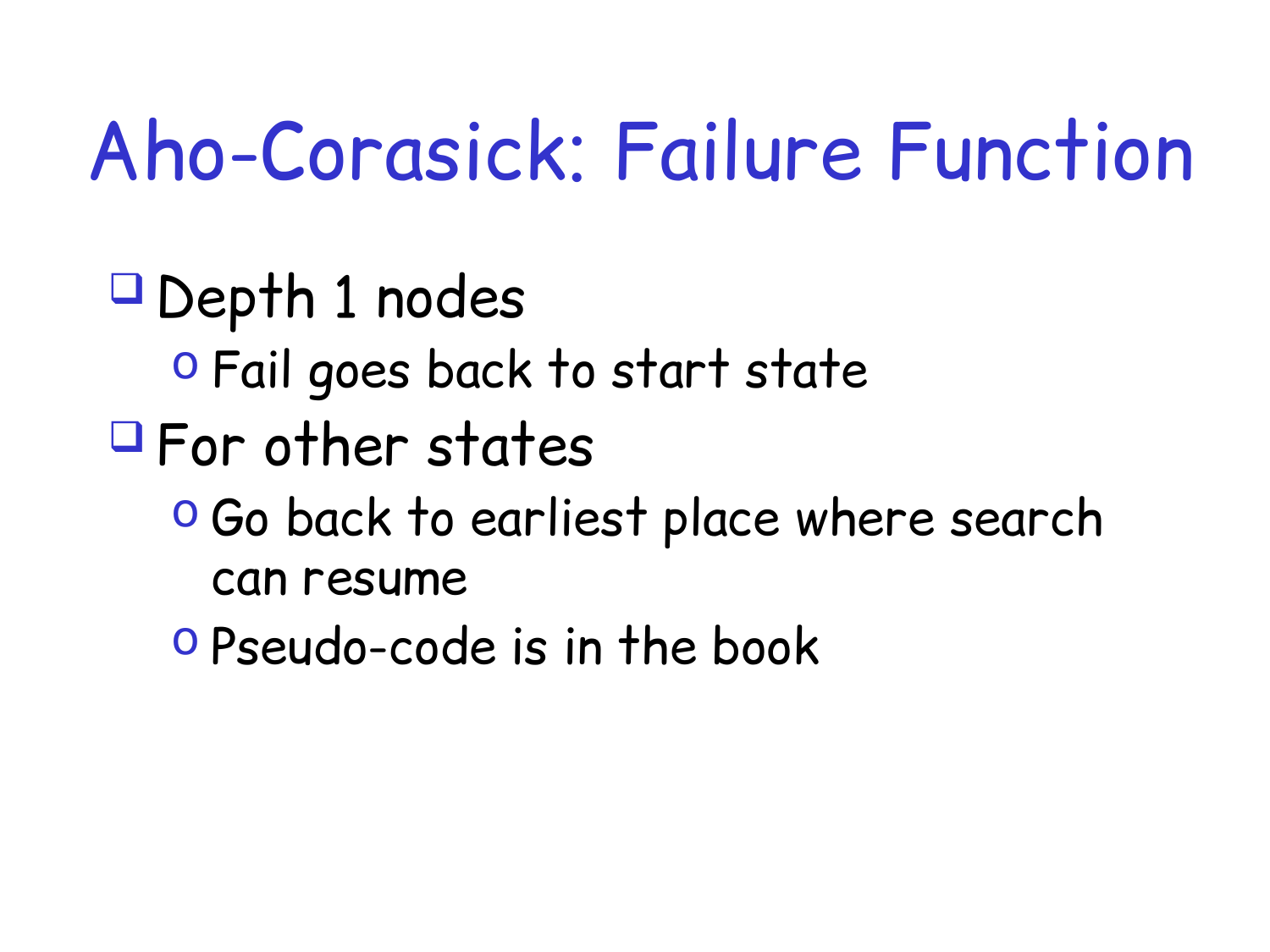

# Aho-Corasick: Failure Function
Depth 1 nodes
Fail goes back to start state
For other states
Go back to earliest place where search can resume
Pseudo-code is in the book